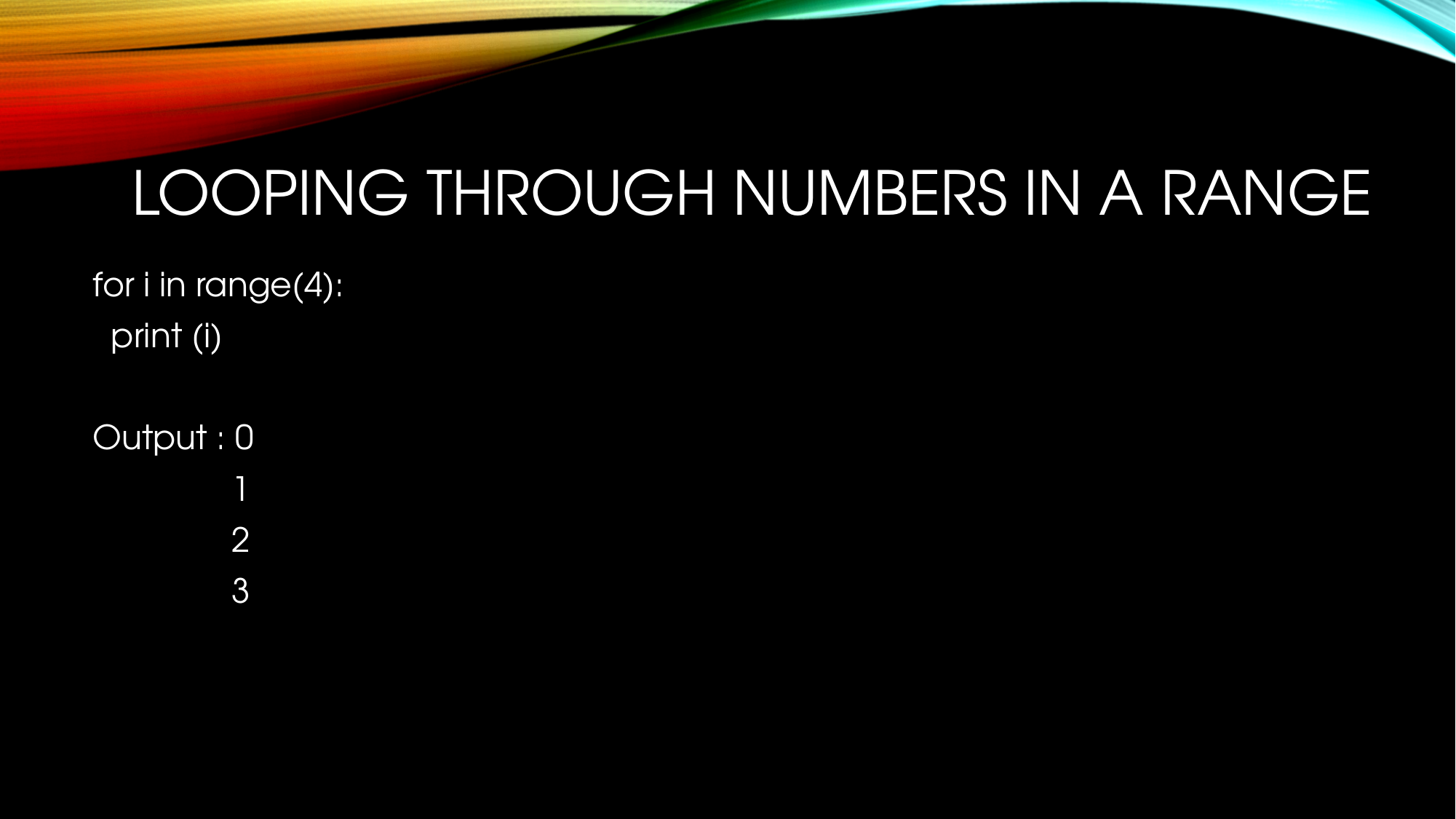

# Looping through numbers in a range
for i in range(4):
  print (i)

Output : 0
               1
               2
               3